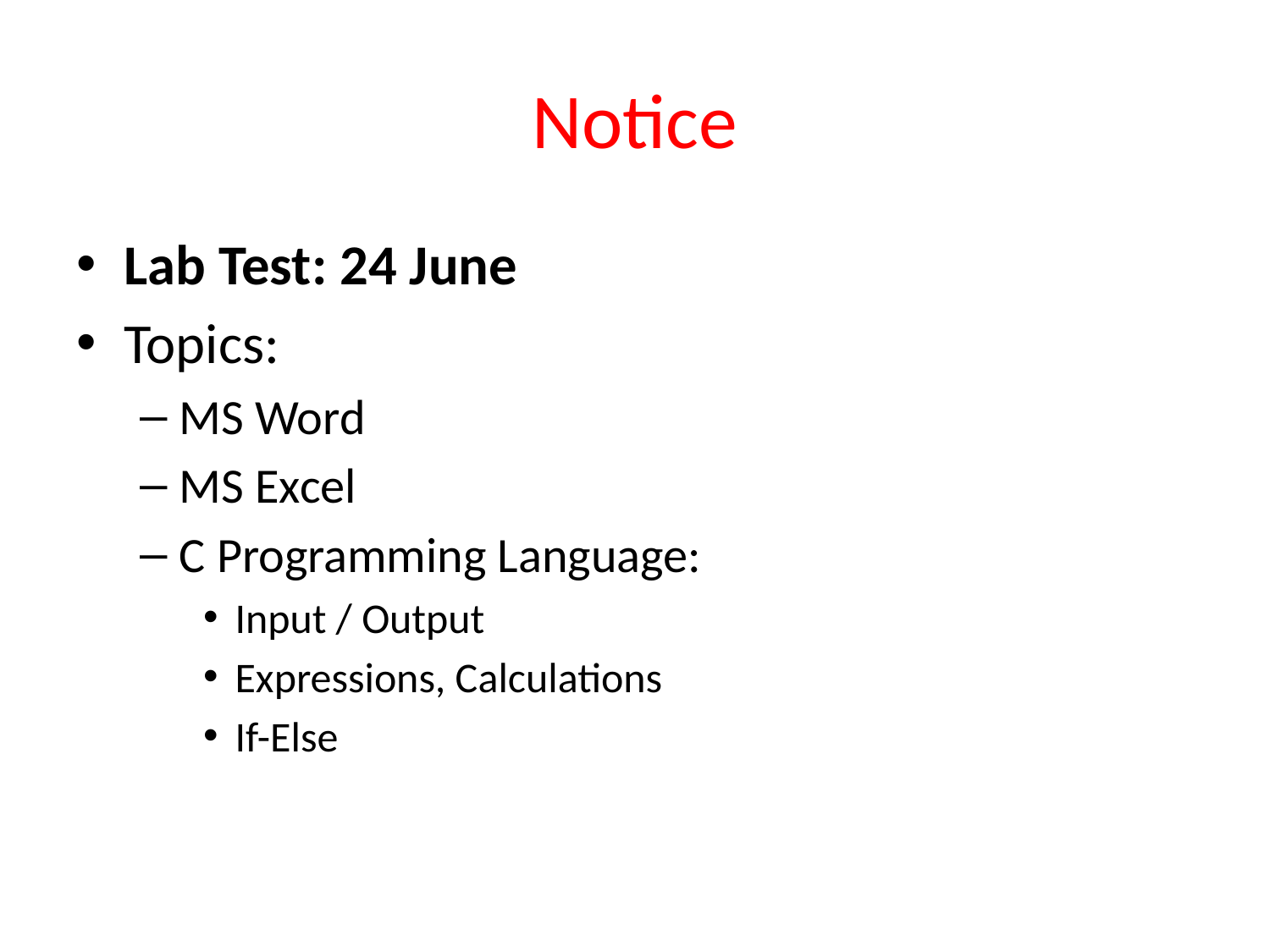

# Notice
Lab Test: 24 June
Topics:
MS Word
MS Excel
C Programming Language:
Input / Output
Expressions, Calculations
If-Else